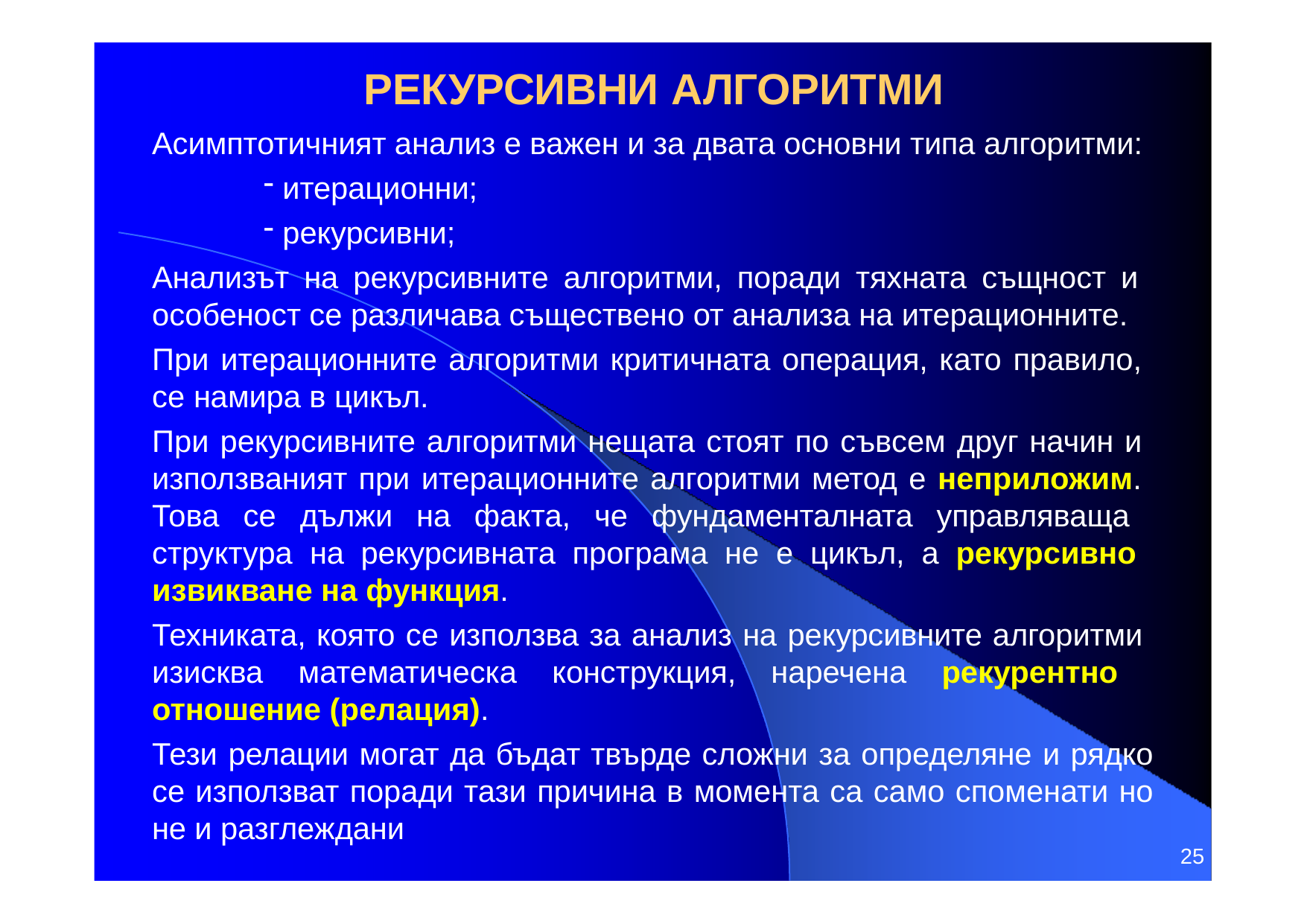

# РЕКУРСИВНИ АЛГОРИТМИ
Асимптотичният анализ е важен и за двата основни типа алгоритми:
итерационни;
рекурсивни;
Aнализът на рекурсивните алгоритми, поради тяхната същност и  особеност се различава съществено от анализа на итерационните.
При итерационните алгоритми критичната операция, като правило,  се намира в цикъл.
При рекурсивните алгоритми нещата стоят по съвсем друг начин и  използваният при итерационните алгоритми метод е неприложим.  Това се дължи на факта, че фундаменталната управляваща  структура на рекурсивната програма не е цикъл, а рекурсивно  извикване на функция.
Техниката, която се използва за анализ на рекурсивните алгоритми  изисква математическа конструкция, наречена рекурентно  отношение (релация).
Тези релации могат да бъдат твърде сложни за определяне и рядко се използват поради тази причина в момента са само споменати но не и разглеждани
25